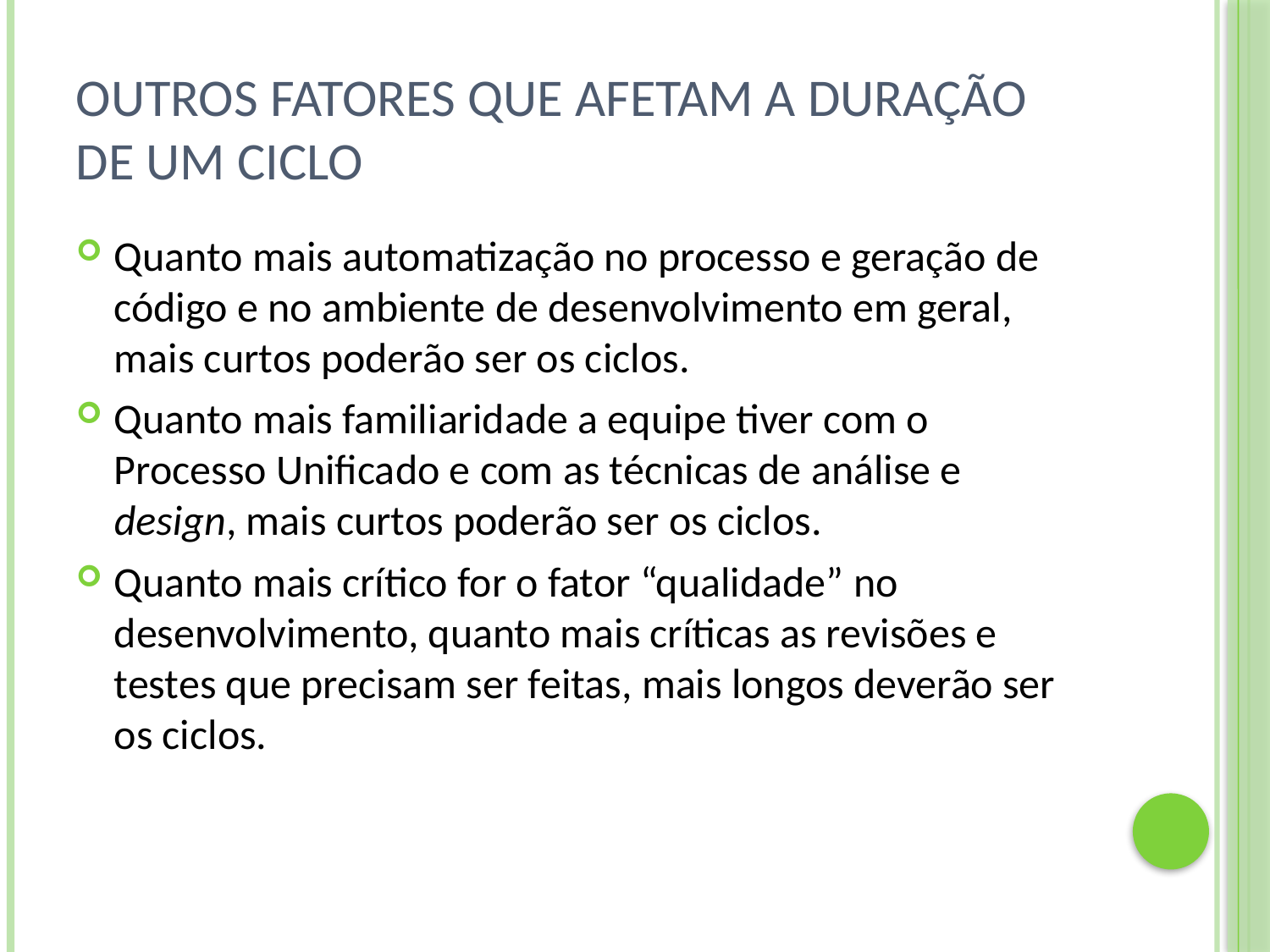

# Outros fatores que afetam a duração de um ciclo
Quanto mais automatização no processo e geração de código e no ambiente de desenvolvimento em geral, mais curtos poderão ser os ciclos.
Quanto mais familiaridade a equipe tiver com o Processo Unificado e com as técnicas de análise e design, mais curtos poderão ser os ciclos.
Quanto mais crítico for o fator “qualidade” no desenvolvimento, quanto mais críticas as revisões e testes que precisam ser feitas, mais longos deverão ser os ciclos.